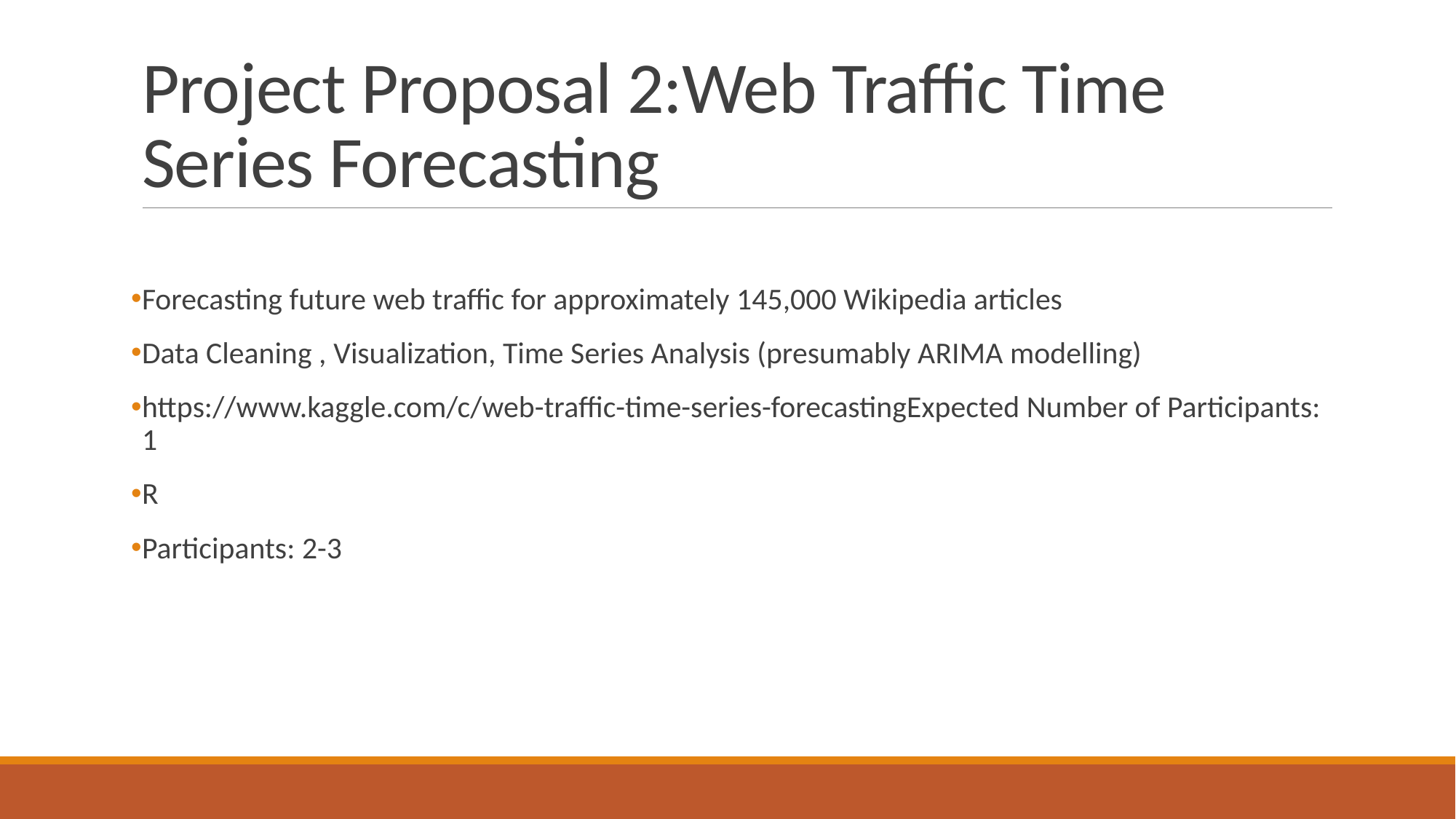

# Project Proposal 2:Web Traffic Time Series Forecasting

Forecasting future web traffic for approximately 145,000 Wikipedia articles
Data Cleaning , Visualization, Time Series Analysis (presumably ARIMA modelling)
https://www.kaggle.com/c/web-traffic-time-series-forecastingExpected Number of Participants: 1
R
Participants: 2-3